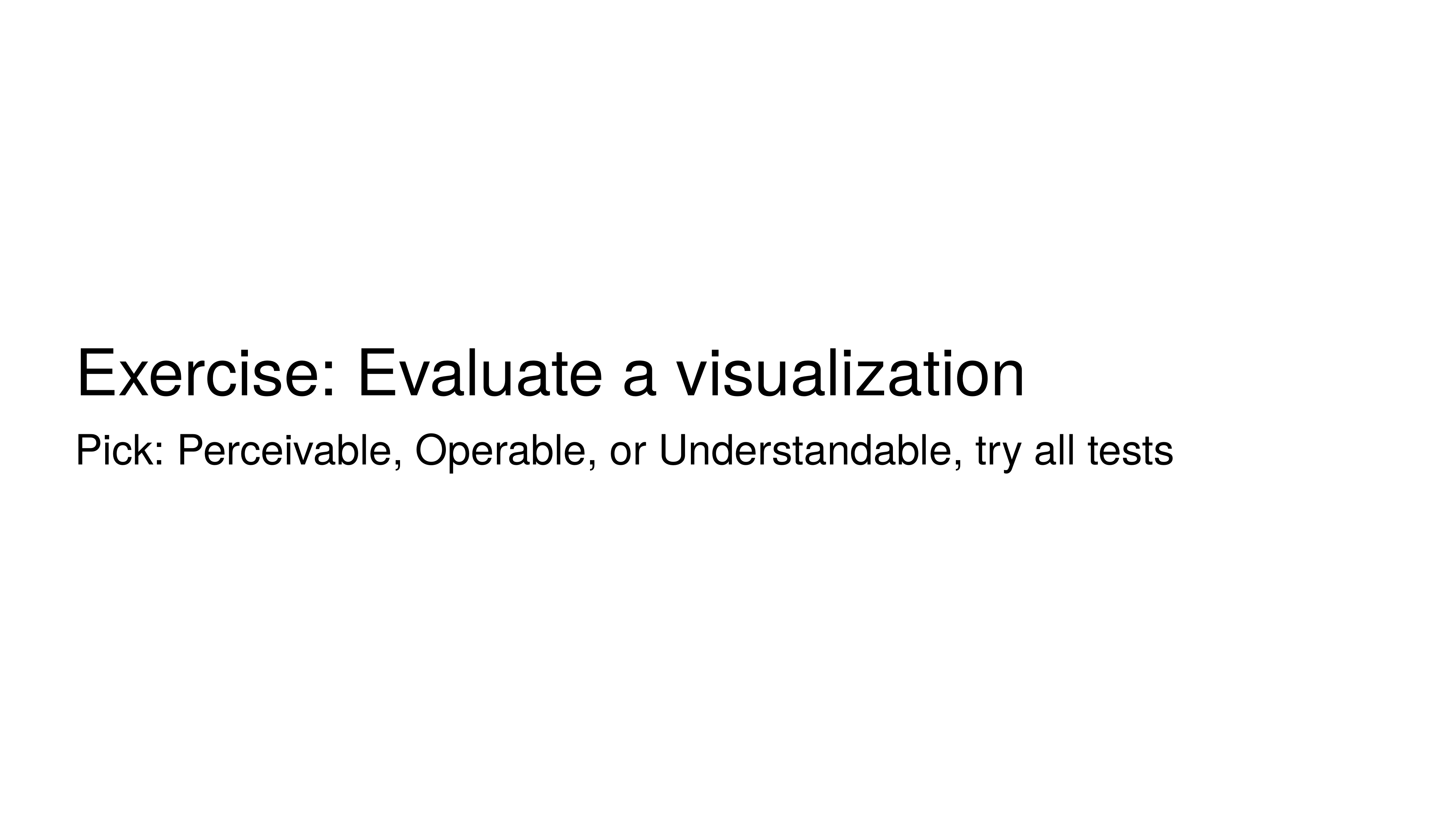

# Exercise: Evaluate a visualization
Pick: Perceivable, Operable, or Understandable, try all tests